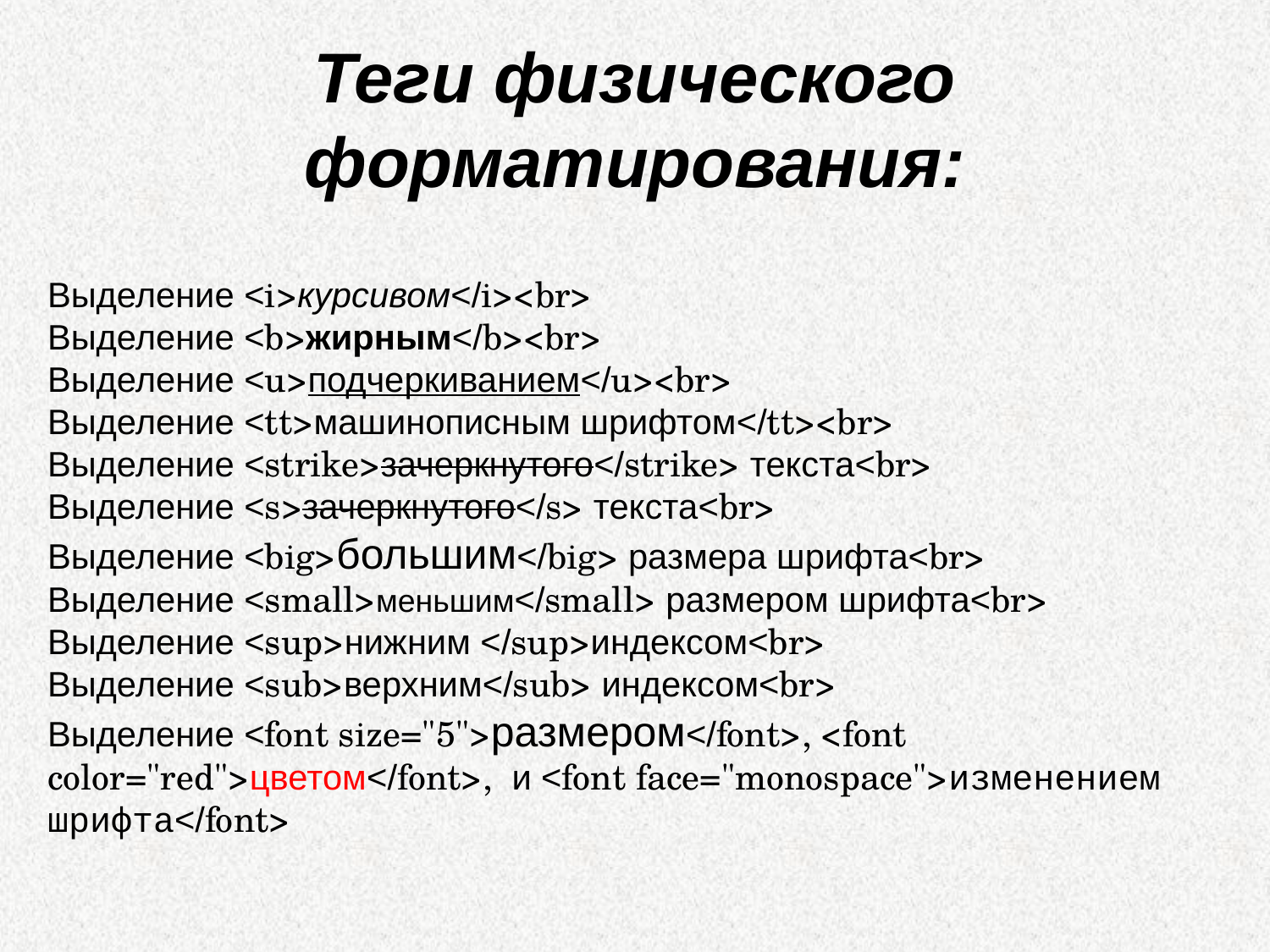

Теги физического форматирования:
Выделение <i>курсивом</i><br>
Выделение <b>жирным</b><br>
Выделение <u>подчеркиванием</u><br>
Выделение <tt>машинописным шрифтом</tt><br>
Выделение <strike>зачеркнутого</strike> текста<br>
Выделение <s>зачеркнутого</s> текста<br>
Выделение <big>большим</big> размера шрифта<br>
Выделение <small>меньшим</small> размером шрифта<br>
Выделение <sup>нижним </sup>индексом<br>
Выделение <sub>верхним</sub> индексом<br>
Выделение <font size="5">размером</font>, <font color="red">цветом</font>,  и <font face="monospace">изменением шрифта</font>